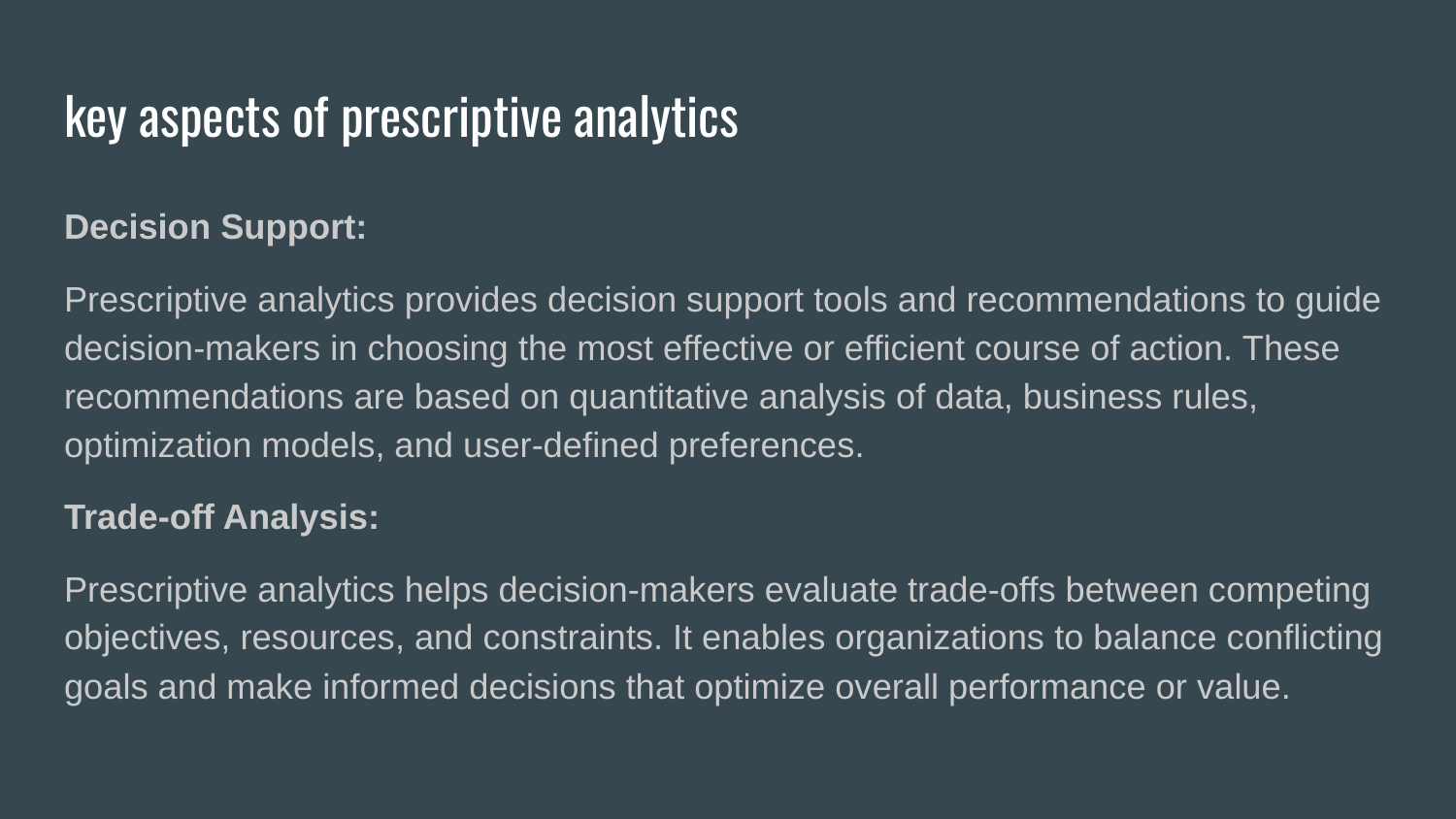

# key aspects of prescriptive analytics
Decision Support:
Prescriptive analytics provides decision support tools and recommendations to guide decision-makers in choosing the most effective or efficient course of action. These recommendations are based on quantitative analysis of data, business rules, optimization models, and user-defined preferences.
Trade-off Analysis:
Prescriptive analytics helps decision-makers evaluate trade-offs between competing objectives, resources, and constraints. It enables organizations to balance conflicting goals and make informed decisions that optimize overall performance or value.